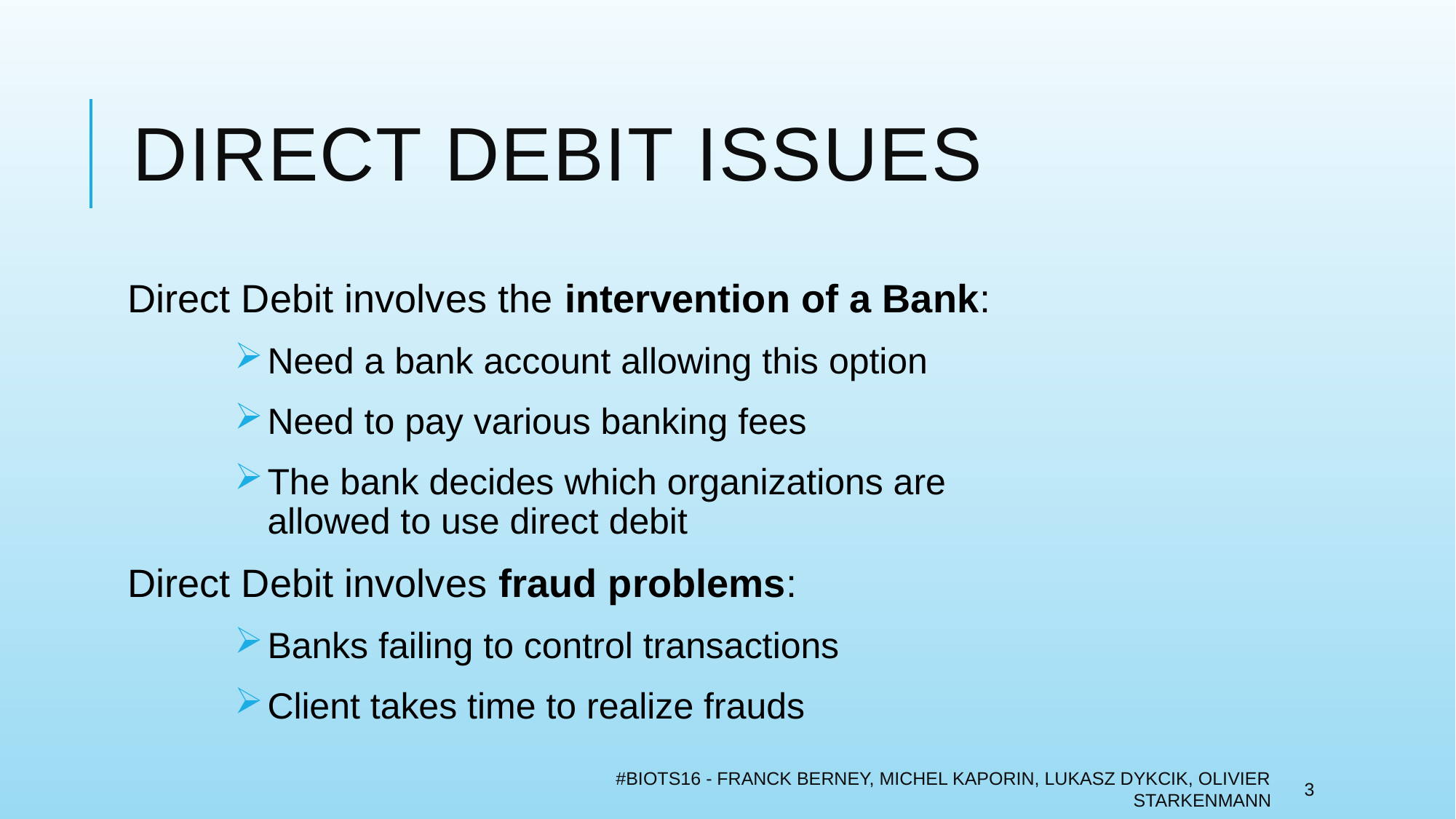

# Direct Debit Issues
Direct Debit involves the intervention of a Bank:
Need a bank account allowing this option
Need to pay various banking fees
The bank decides which organizations are
allowed to use direct debit
Direct Debit involves fraud problems:
Banks failing to control transactions
Client takes time to realize frauds

#BIOTS16 - Franck Berney, Michel Kaporin, Lukasz Dykcik, Olivier Starkenmann
3